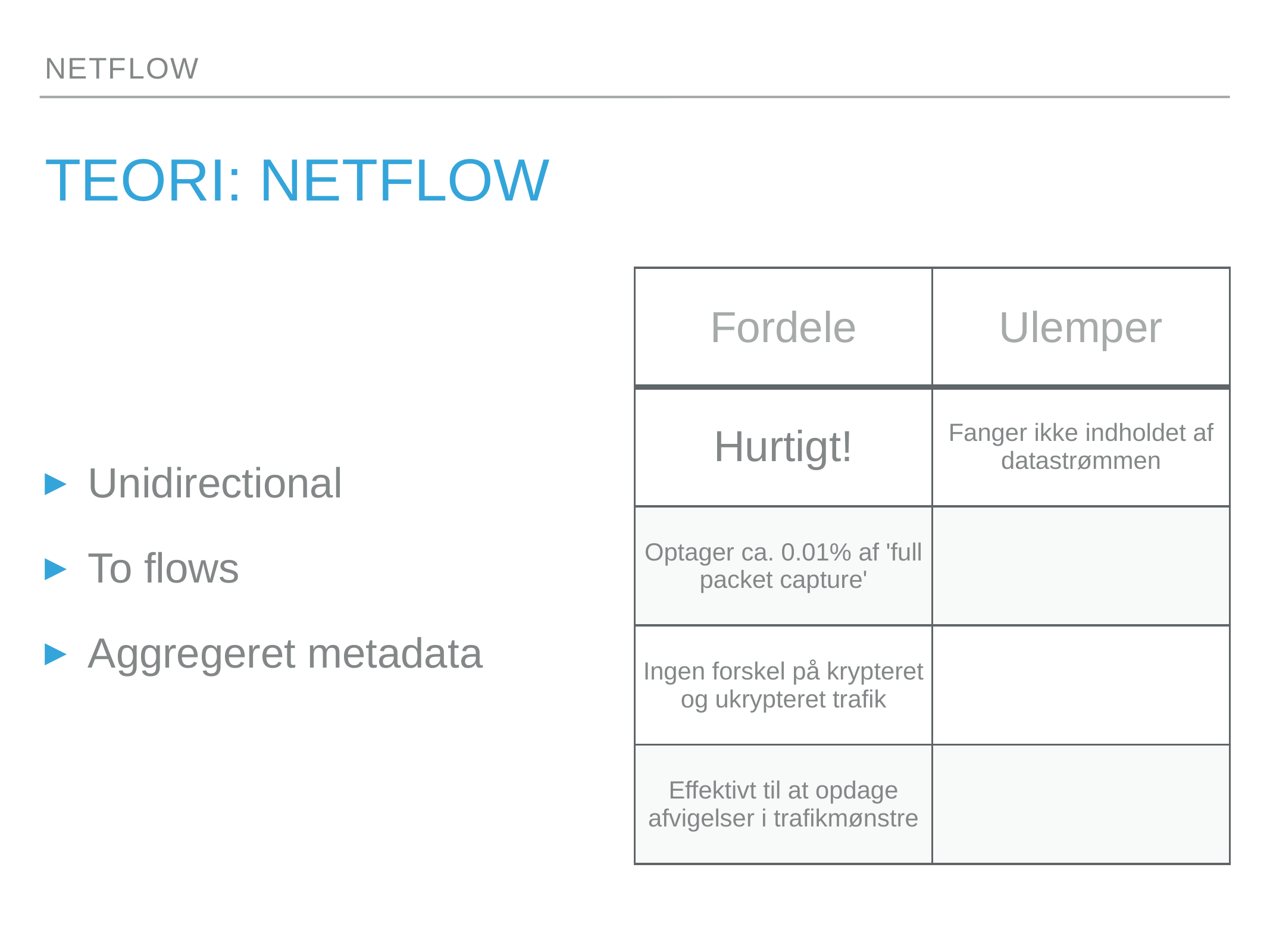

NEtFlow
# Teori: NEtFlow

Unidirectional
To flows
Aggregeret metadata
| Fordele | Ulemper |
| --- | --- |
| Hurtigt! | Fanger ikke indholdet af datastrømmen |
| Optager ca. 0.01% af 'full packet capture' |  |
| Ingen forskel på krypteret og ukrypteret trafik |  |
| Effektivt til at opdage afvigelser i trafikmønstre |  |